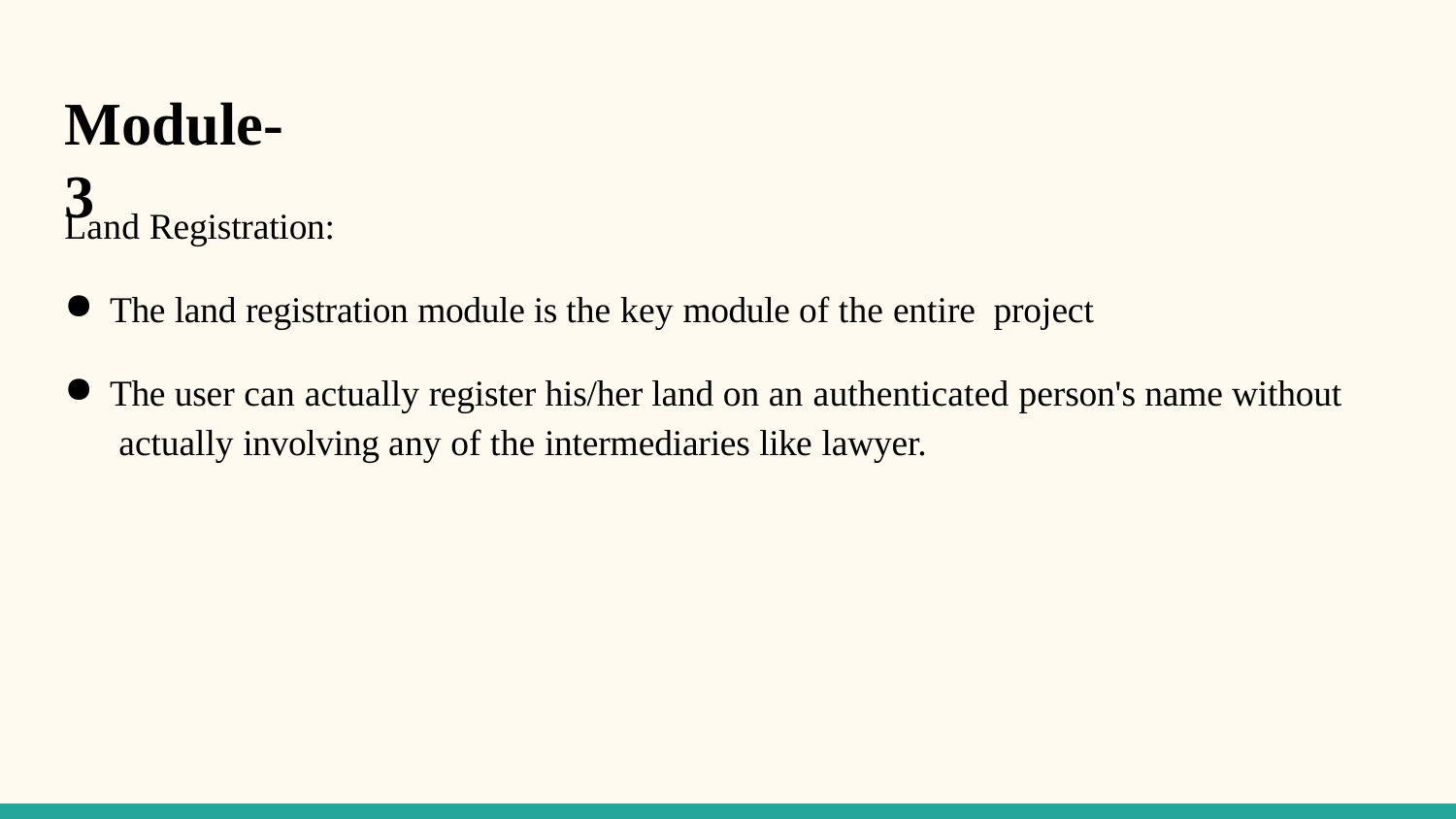

# Module-3
Land Registration:

The land registration module is the key module of the entire project
The user can actually register his/her land on an authenticated person's name without  actually involving any of the intermediaries like lawyer.